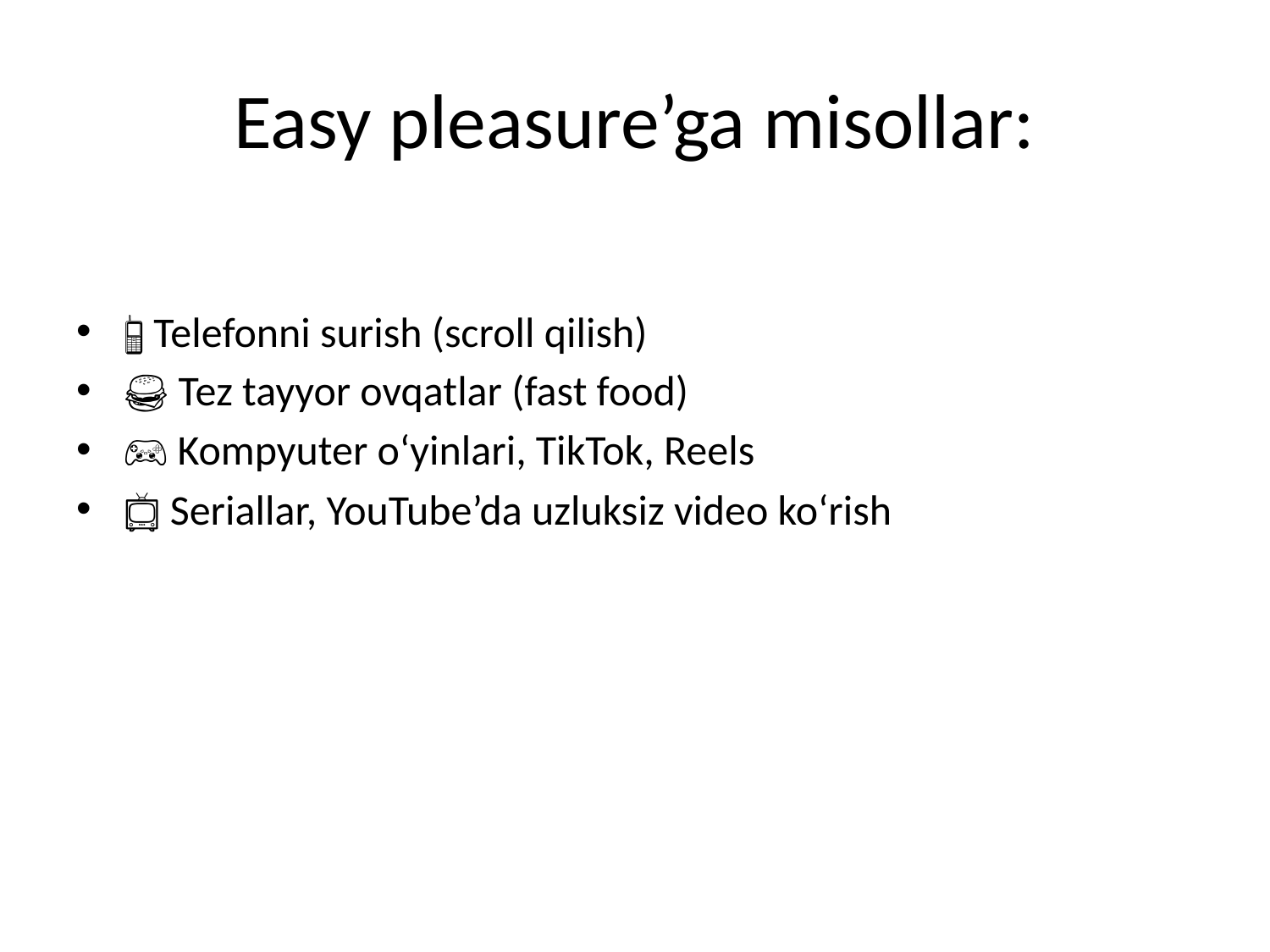

# Easy pleasure’ga misollar:

📱 Telefonni surish (scroll qilish)
🍔 Tez tayyor ovqatlar (fast food)
🎮 Kompyuter o‘yinlari, TikTok, Reels
📺 Seriallar, YouTube’da uzluksiz video ko‘rish